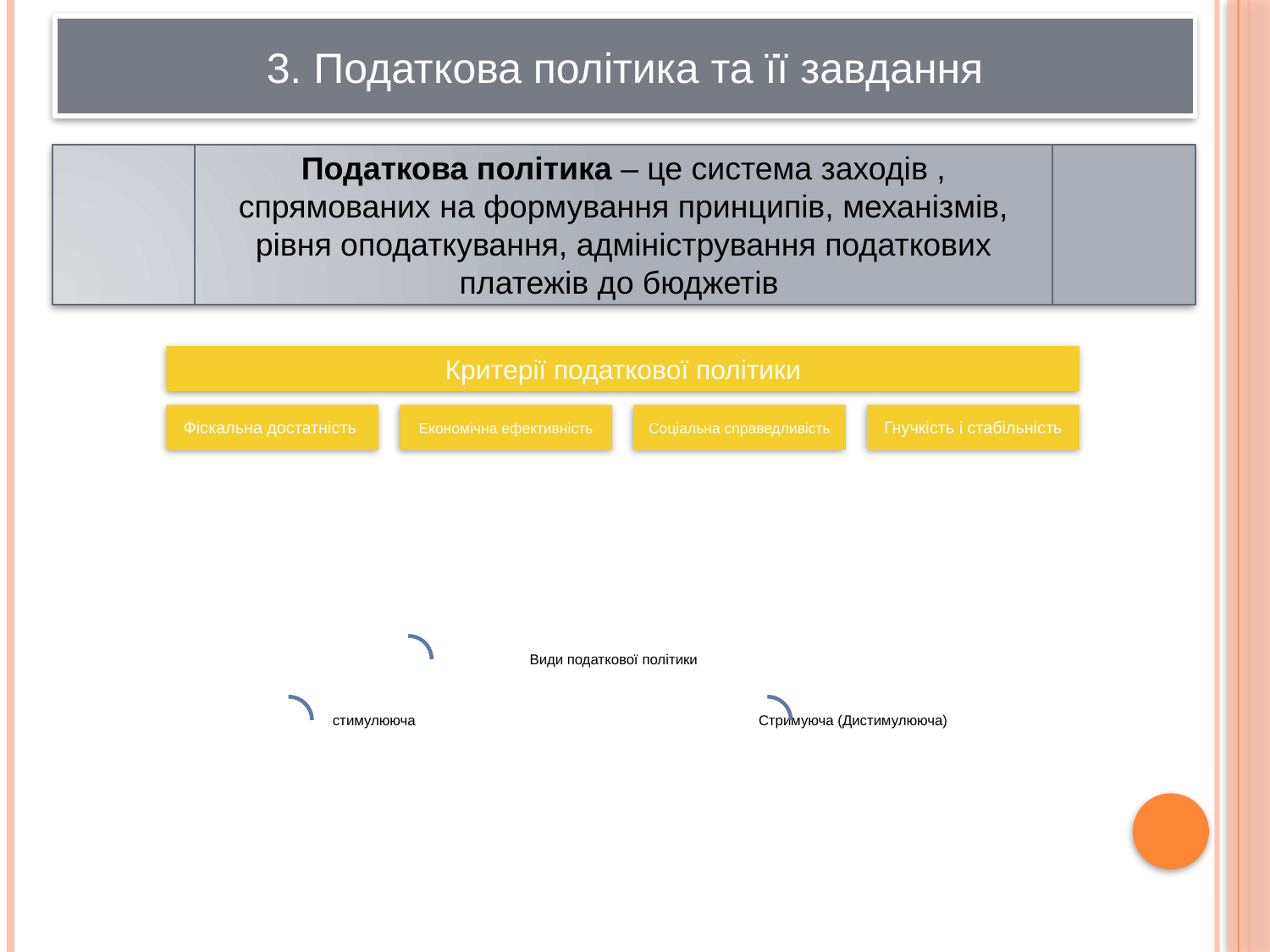

3. Податкова політика та її завдання
Податкова політика – це система заходів , спрямованих на формування принципів, механізмів, рівня оподаткування, адміністрування податкових платежів до бюджетів
Критерії податкової політики
Фіскальна достатність
Соціальна справедливість
Гнучкість і стабільність
Економічна ефективність
Види податкової політики
стимулююча
Стримуюча (Дистимулююча)